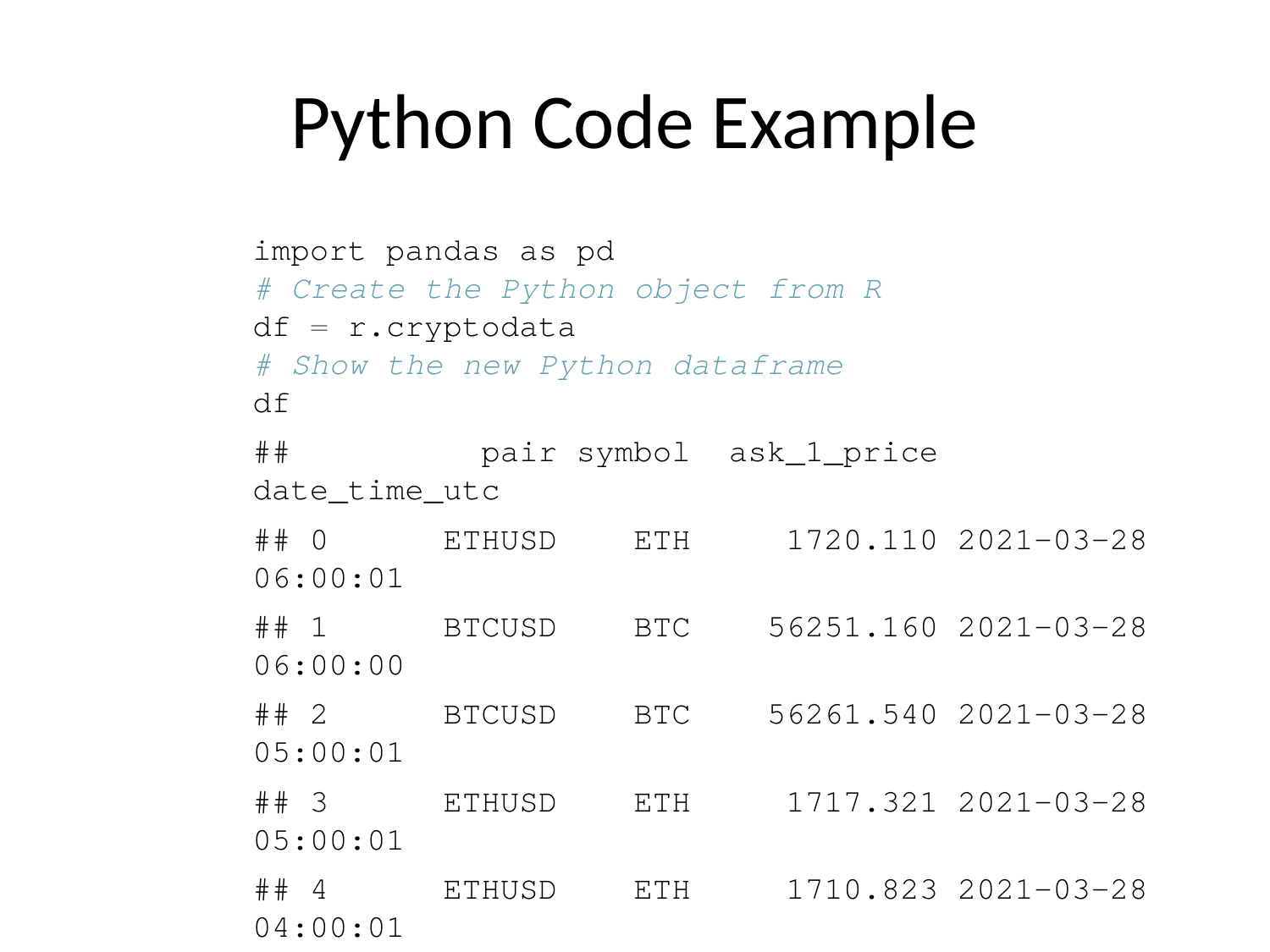

# Python Code Example
import pandas as pd
# Create the Python object from R
df = r.cryptodata
# Show the new Python dataframe
df
##          pair symbol  ask_1_price       date_time_utc
## 0      ETHUSD    ETH     1720.110 2021-03-28 06:00:01
## 1      BTCUSD    BTC    56251.160 2021-03-28 06:00:00
## 2      BTCUSD    BTC    56261.540 2021-03-28 05:00:01
## 3      ETHUSD    ETH     1717.321 2021-03-28 05:00:01
## 4      ETHUSD    ETH     1710.823 2021-03-28 04:00:01
## ...       ...    ...          ...                 ...
## 10157  BTCUSD    BTC    11972.900 2020-08-10 06:03:50
## 10158  BTCUSD    BTC    11985.890 2020-08-10 05:03:48
## 10159  BTCUSD    BTC    11997.470 2020-08-10 04:32:55
## 10160  BTCUSD    BTC    10686.880                 NaT
## 10161  ETHUSD    ETH      357.844                 NaT
##
## [10162 rows x 4 columns]